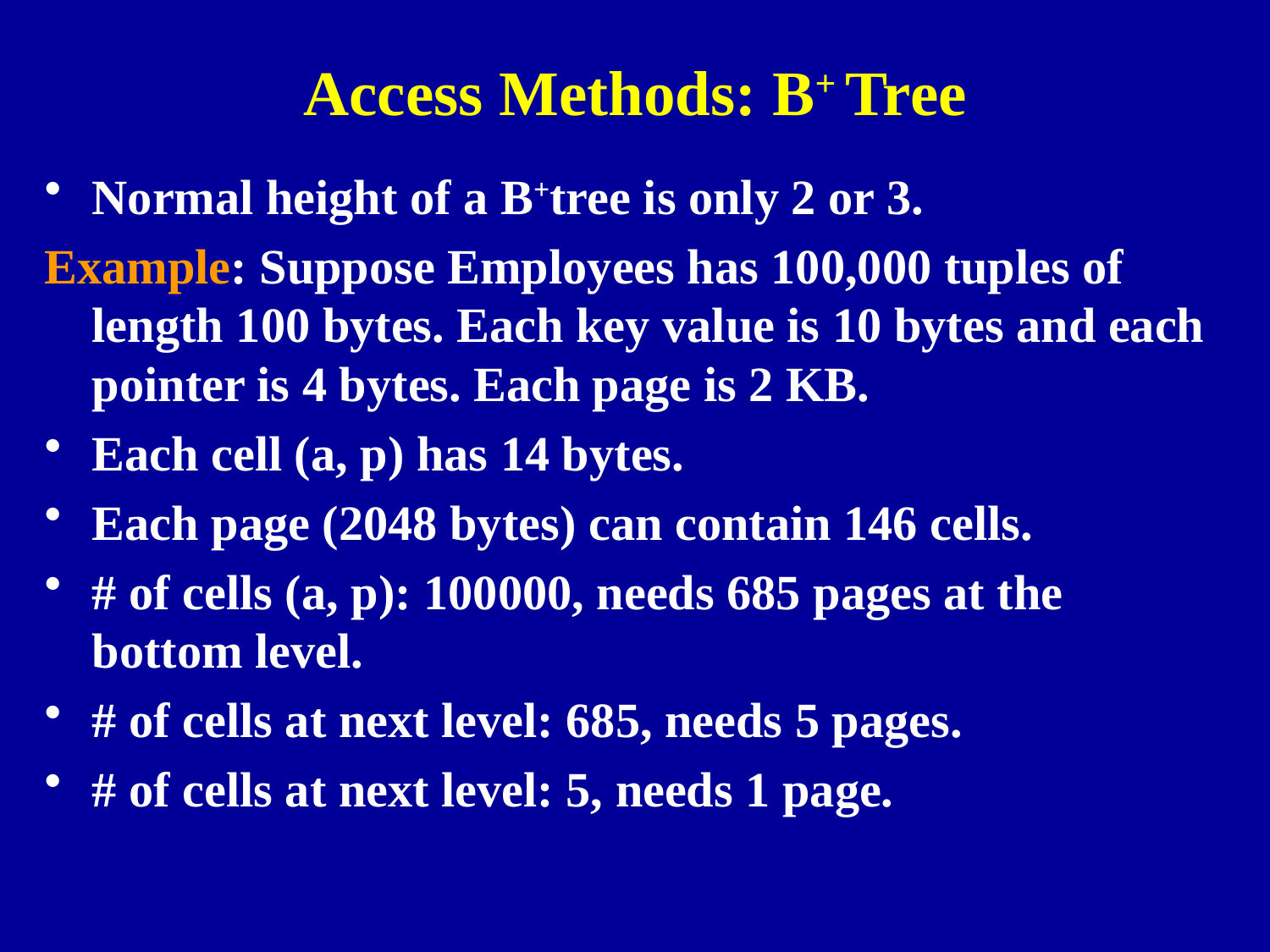

# Access Methods: B+ Tree
Normal height of a B+tree is only 2 or 3.
Example: Suppose Employees has 100,000 tuples of length 100 bytes. Each key value is 10 bytes and each pointer is 4 bytes. Each page is 2 KB.
Each cell (a, p) has 14 bytes.
Each page (2048 bytes) can contain 146 cells.
# of cells (a, p): 100000, needs 685 pages at the bottom level.
# of cells at next level: 685, needs 5 pages.
# of cells at next level: 5, needs 1 page.